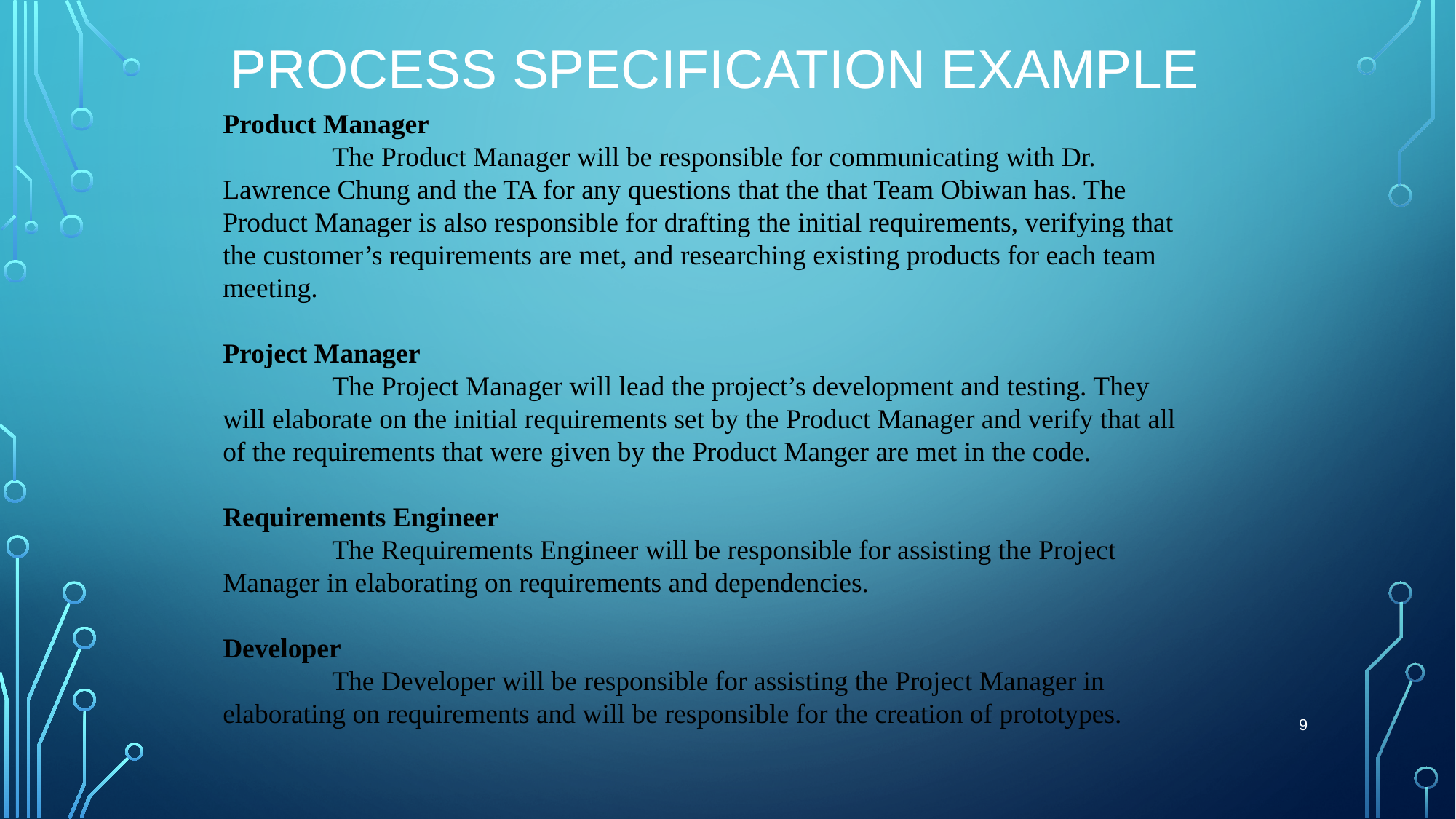

# Process Specification Example
Product Manager
	The Product Manager will be responsible for communicating with Dr. Lawrence Chung and the TA for any questions that the that Team Obiwan has. The Product Manager is also responsible for drafting the initial requirements, verifying that the customer’s requirements are met, and researching existing products for each team meeting.

Project Manager
	The Project Manager will lead the project’s development and testing. They will elaborate on the initial requirements set by the Product Manager and verify that all of the requirements that were given by the Product Manger are met in the code.

Requirements Engineer
	The Requirements Engineer will be responsible for assisting the Project Manager in elaborating on requirements and dependencies.

Developer
	The Developer will be responsible for assisting the Project Manager in elaborating on requirements and will be responsible for the creation of prototypes.
9